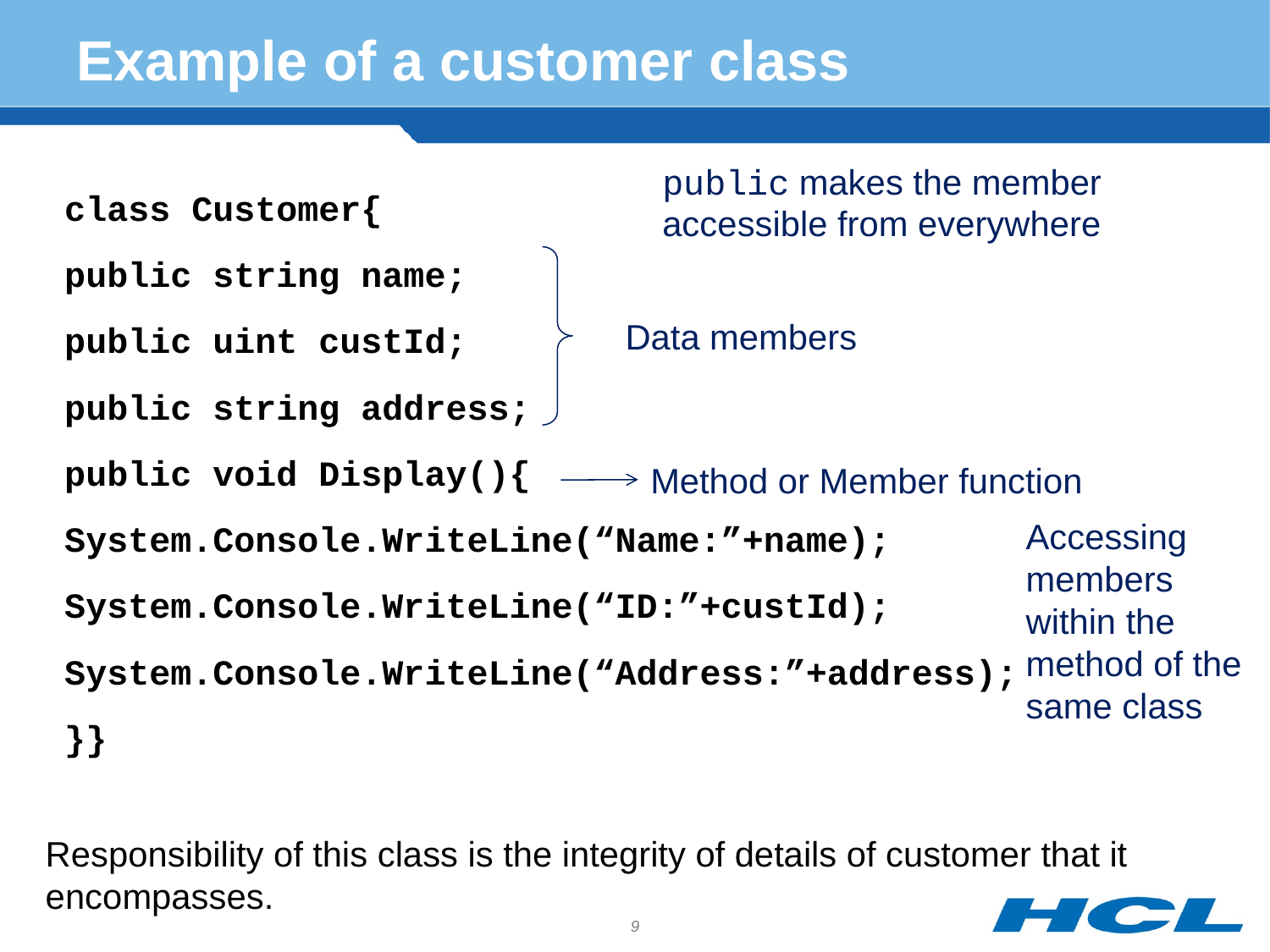

# Example of a customer class
public makes the member accessible from everywhere
class Customer{
public string name;
public uint custId;
public string address;
public void Display(){
System.Console.WriteLine(“Name:”+name);
System.Console.WriteLine(“ID:”+custId);
System.Console.WriteLine(“Address:”+address);
}}

Data members
Method or Member function
Accessing members within the method of the same class
Responsibility of this class is the integrity of details of customer that it encompasses.
9